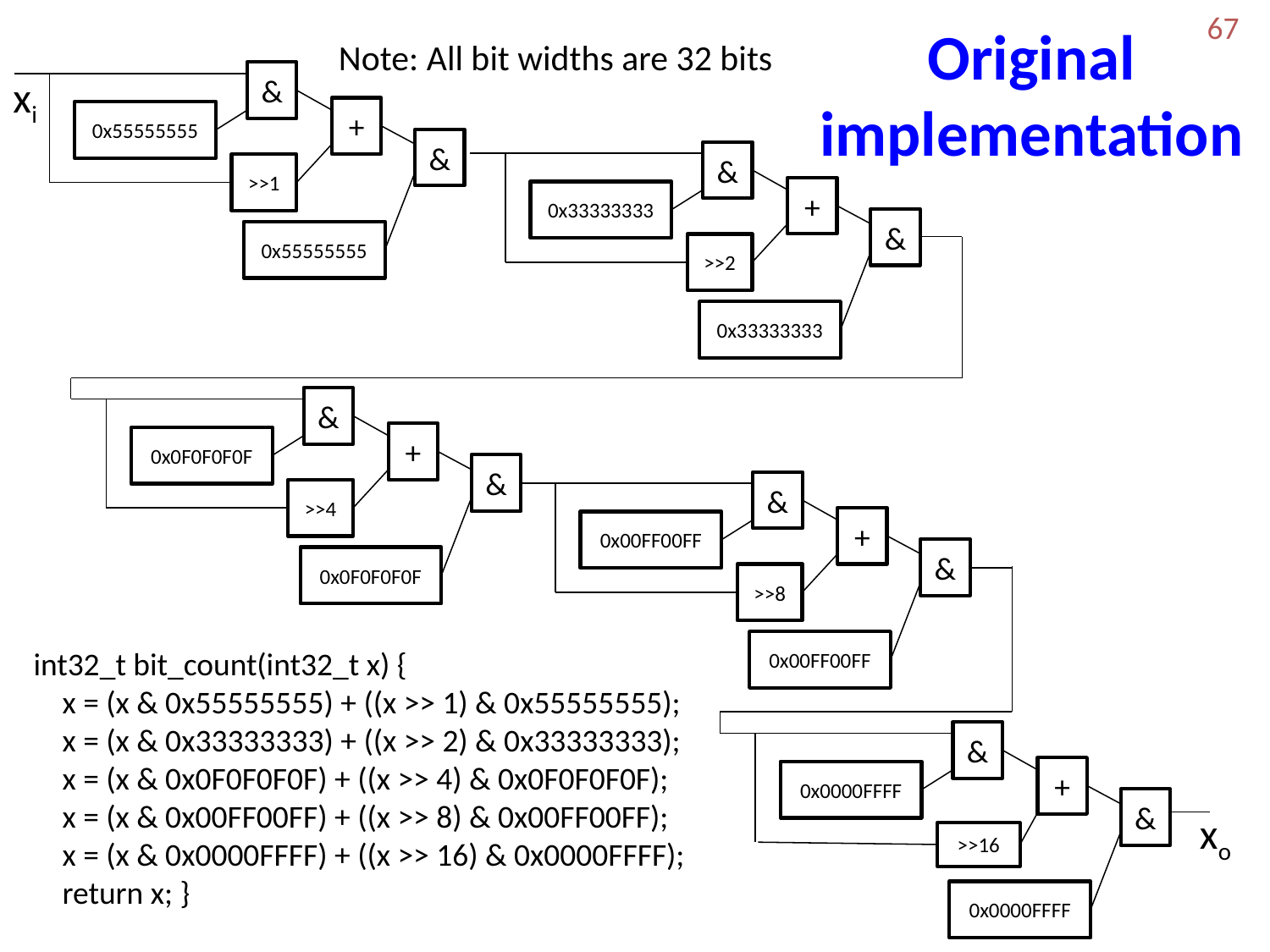

67
# Original implementation
Note: All bit widths are 32 bits
&
+
0x55555555
&
>>1
0x55555555
xi
&
+
0x33333333
&
>>2
0x33333333
&
+
0x0F0F0F0F
&
>>4
0x0F0F0F0F
&
+
0x00FF00FF
&
>>8
0x00FF00FF
int32_t bit_count(int32_t x) {
    x = (x & 0x55555555) + ((x >> 1) & 0x55555555);
    x = (x & 0x33333333) + ((x >> 2) & 0x33333333);
    x = (x & 0x0F0F0F0F) + ((x >> 4) & 0x0F0F0F0F);
    x = (x & 0x00FF00FF) + ((x >> 8) & 0x00FF00FF);
    x = (x & 0x0000FFFF) + ((x >> 16) & 0x0000FFFF);
    return x; }
&
+
0x0000FFFF
&
>>16
0x0000FFFF
xo